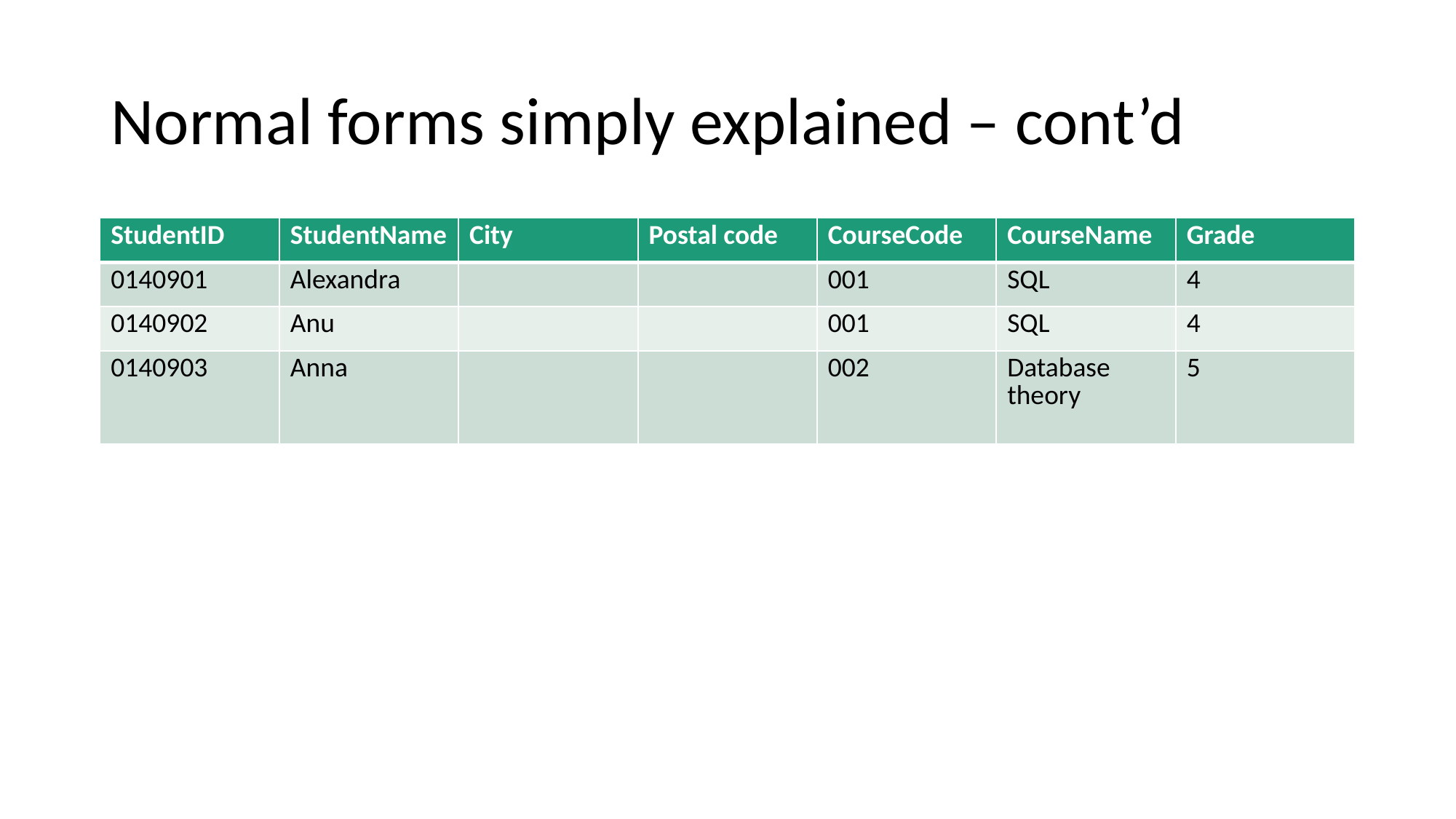

# Normal forms simply explained – cont’d
| StudentID | StudentName | City | Postal code | CourseCode | CourseName | Grade |
| --- | --- | --- | --- | --- | --- | --- |
| 0140901 | Alexandra |  |  | 001 | SQL | 4 |
| 0140902 | Anu |  |  | 001 | SQL | 4 |
| 0140903 | Anna |  |  | 002 | Database theory | 5 |